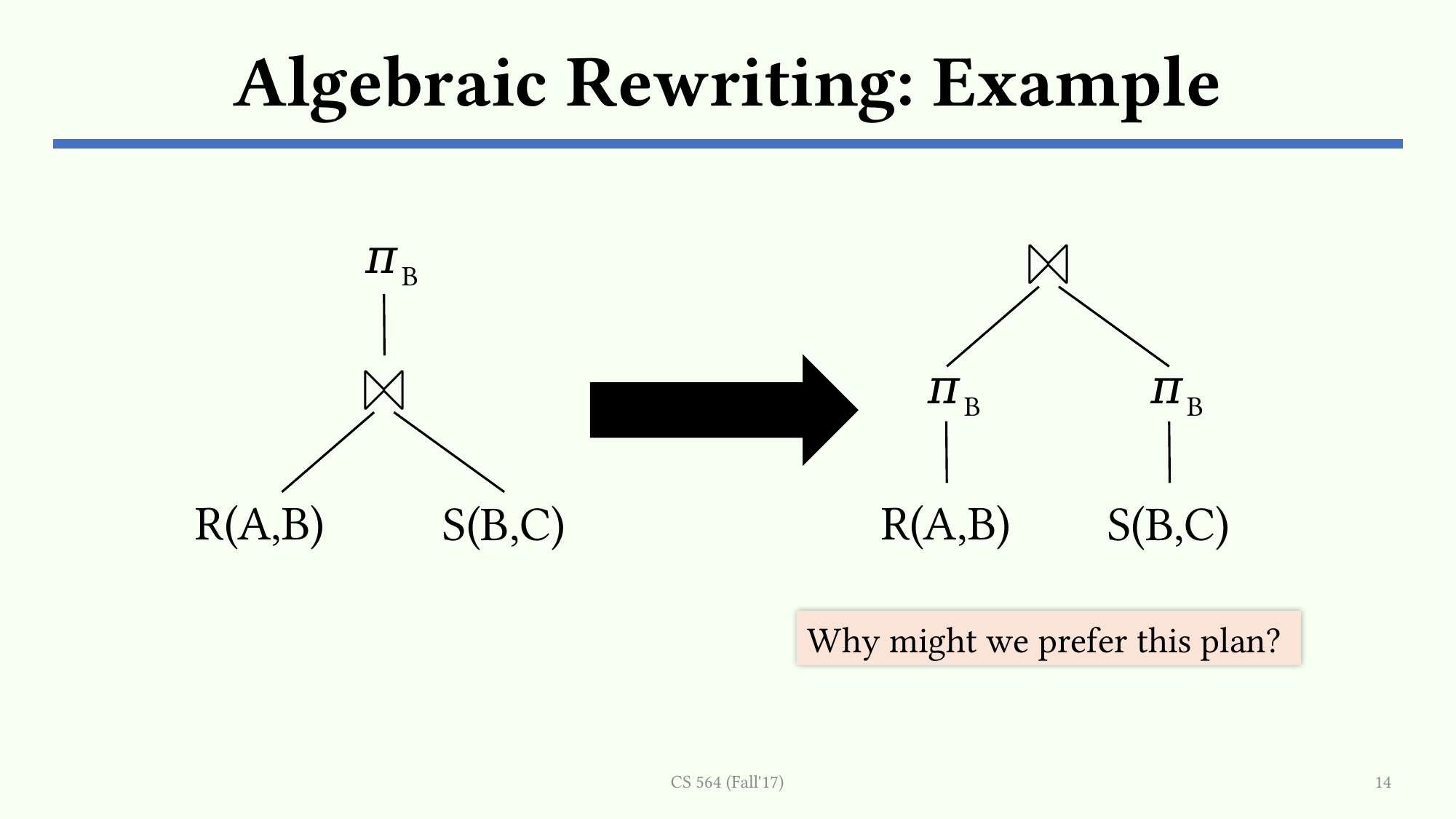

# Algebraic Rewriting: Example
⨝
 𝜋B
 𝜋B
R(A,B)
S(B,C)
 𝜋B
⨝
R(A,B)
S(B,C)

Why might we prefer this plan?
CS 564 (Fall'17)
14